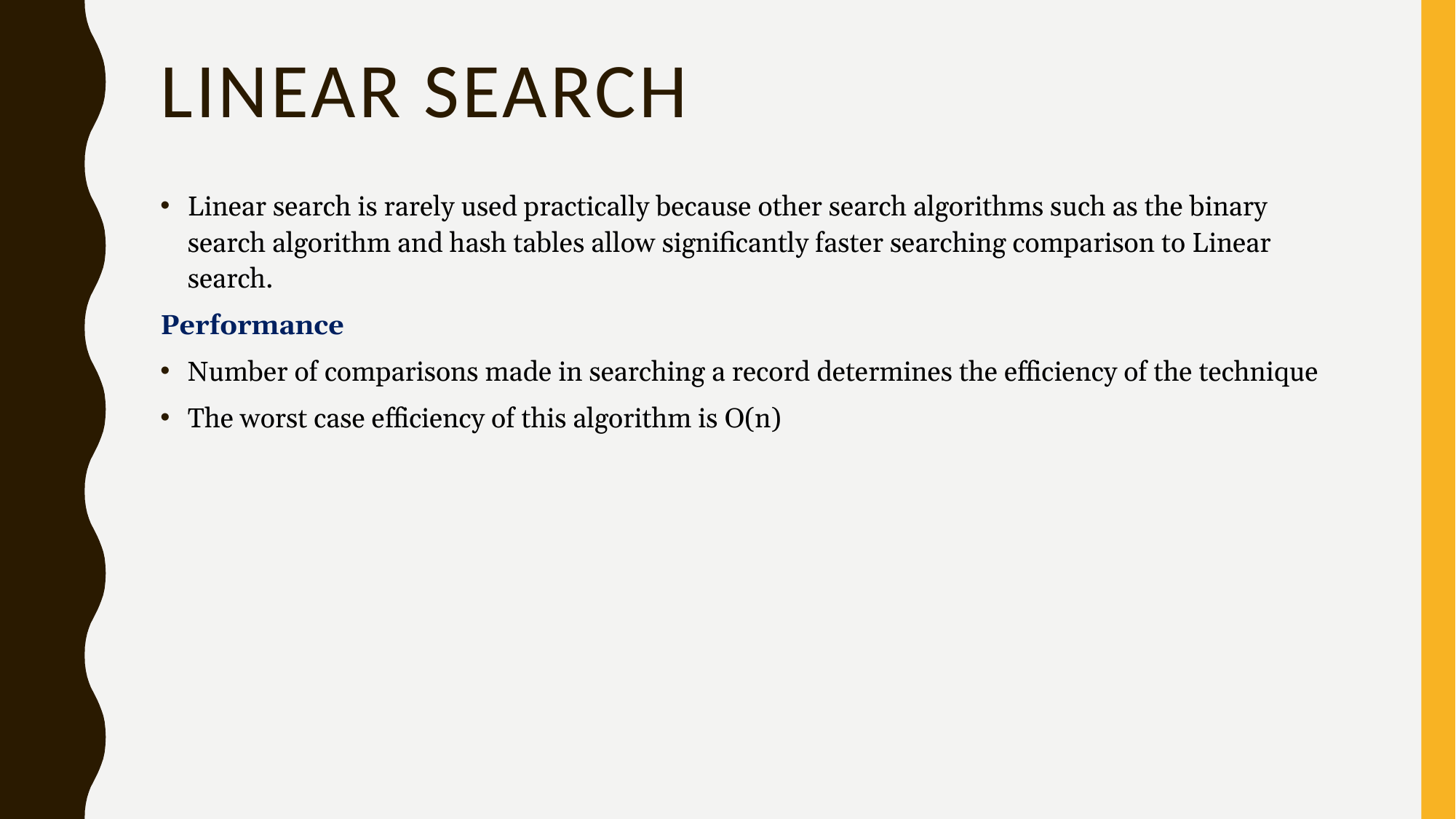

# linear search
Linear search is rarely used practically because other search algorithms such as the binary search algorithm and hash tables allow significantly faster searching comparison to Linear search.
Performance
Number of comparisons made in searching a record determines the efficiency of the technique
The worst case efficiency of this algorithm is O(n)